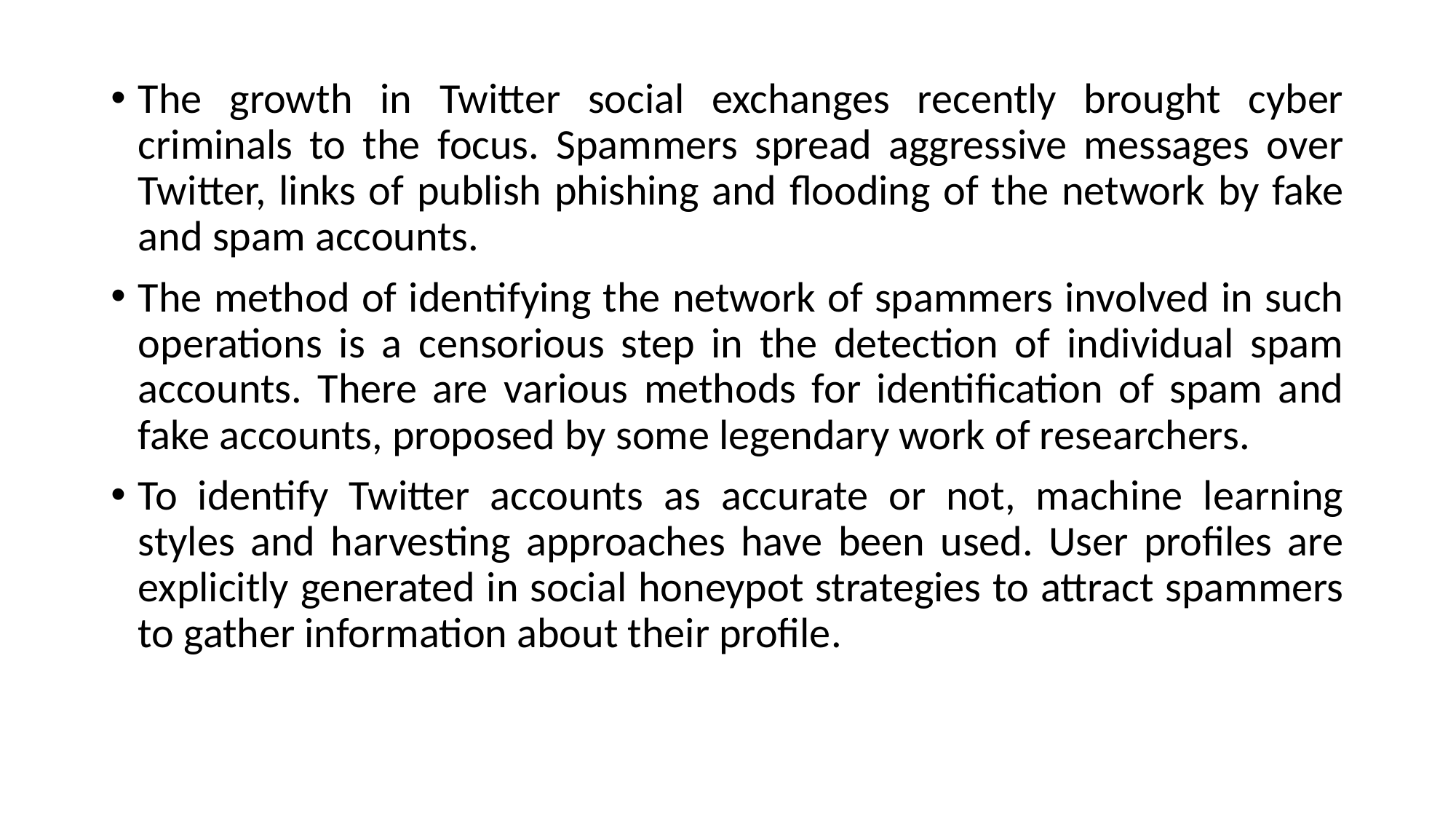

The growth in Twitter social exchanges recently brought cyber criminals to the focus. Spammers spread aggressive messages over Twitter, links of publish phishing and flooding of the network by fake and spam accounts.
The method of identifying the network of spammers involved in such operations is a censorious step in the detection of individual spam accounts. There are various methods for identification of spam and fake accounts, proposed by some legendary work of researchers.
To identify Twitter accounts as accurate or not, machine learning styles and harvesting approaches have been used. User profiles are explicitly generated in social honeypot strategies to attract spammers to gather information about their profile.